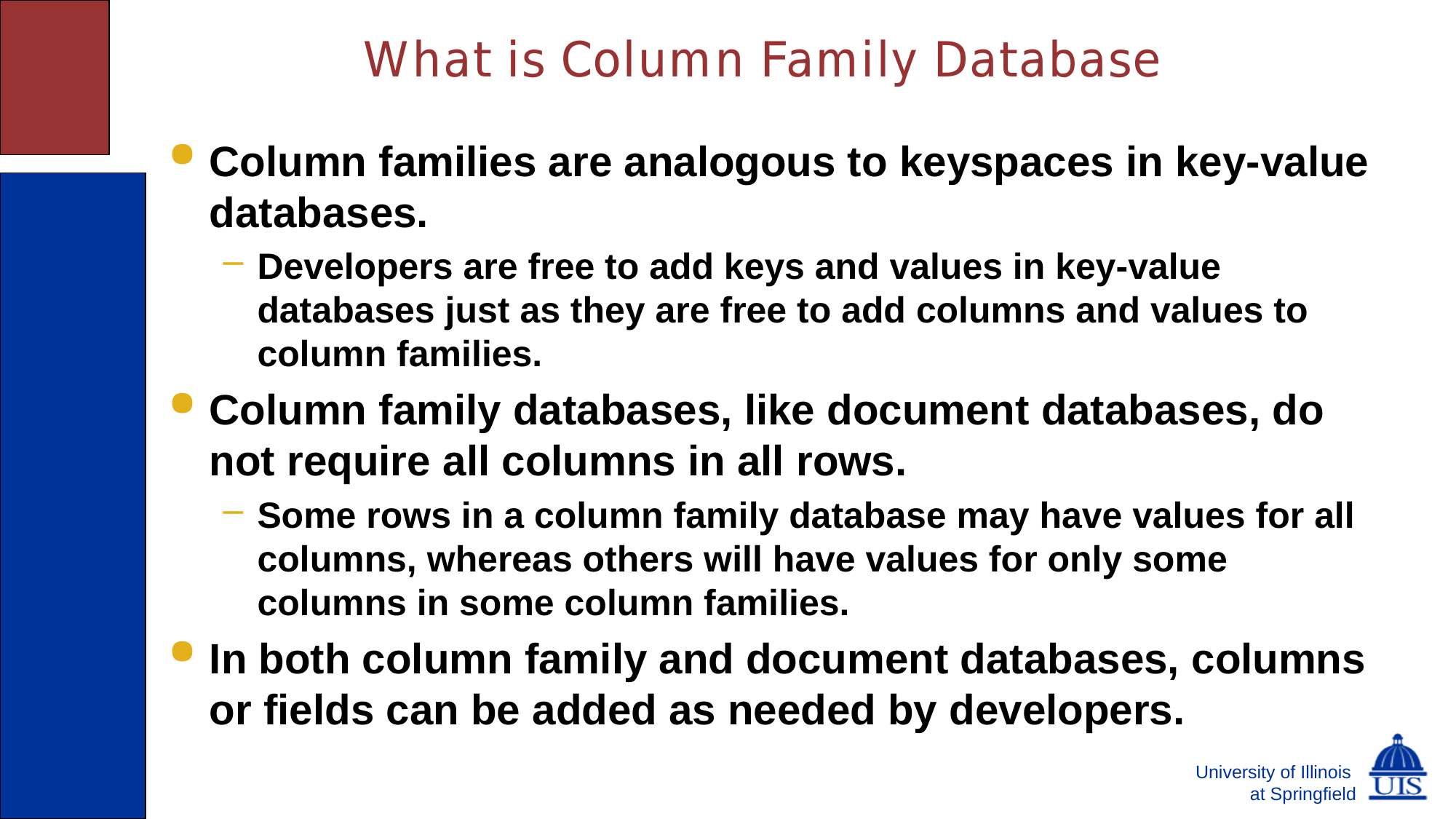

# What is Column Family Database
Column families are analogous to keyspaces in key-value databases.
Developers are free to add keys and values in key-value databases just as they are free to add columns and values to column families.
Column family databases, like document databases, do not require all columns in all rows.
Some rows in a column family database may have values for all columns, whereas others will have values for only some columns in some column families.
In both column family and document databases, columns or fields can be added as needed by developers.